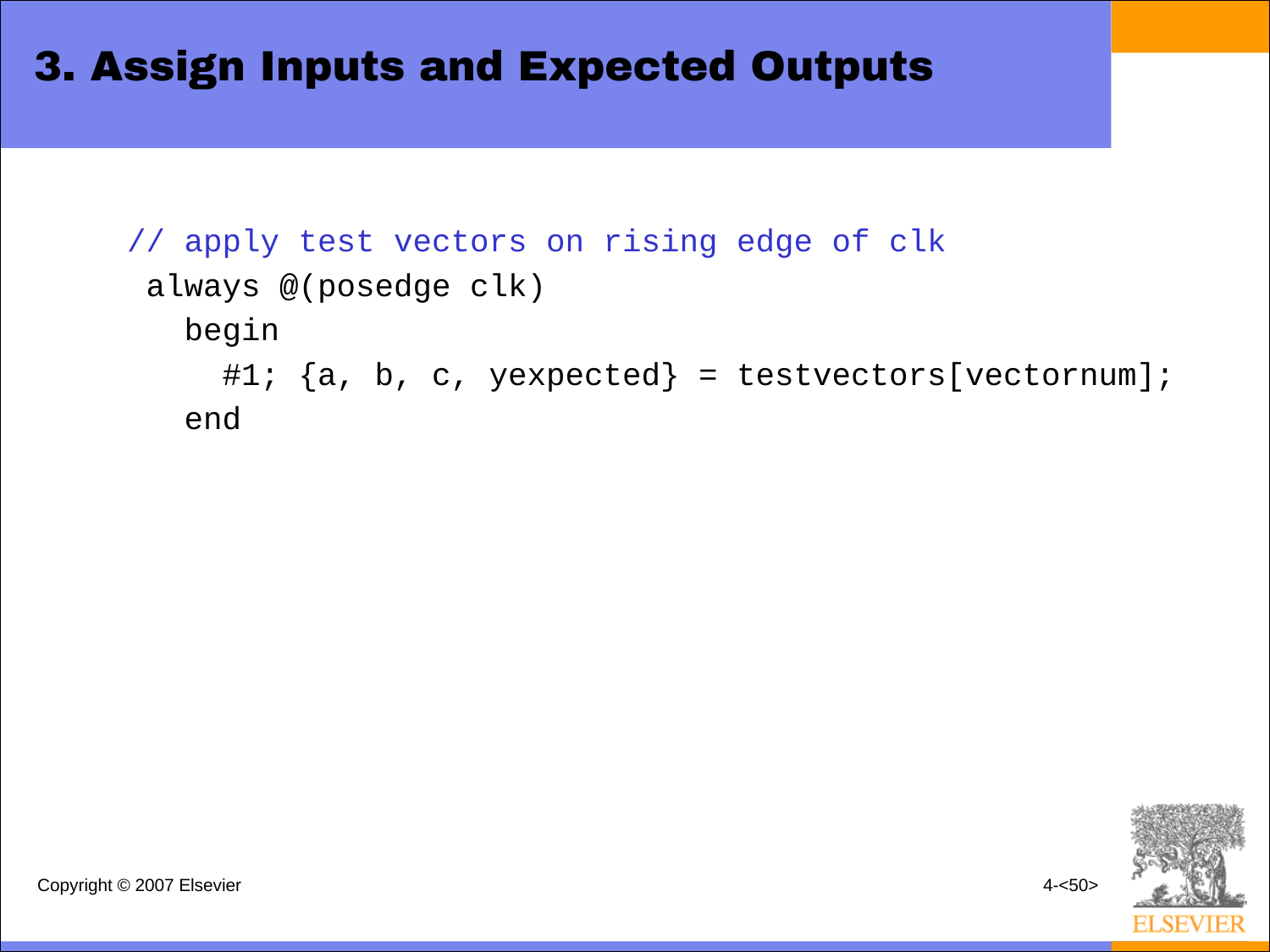

# 3. Assign Inputs and Expected Outputs

 // apply test vectors on rising edge of clk
  always @(posedge clk)
    begin
      #1; {a, b, c, yexpected} = testvectors[vectornum];
    end

Copyright © 2007 Elsevier
4-<50>